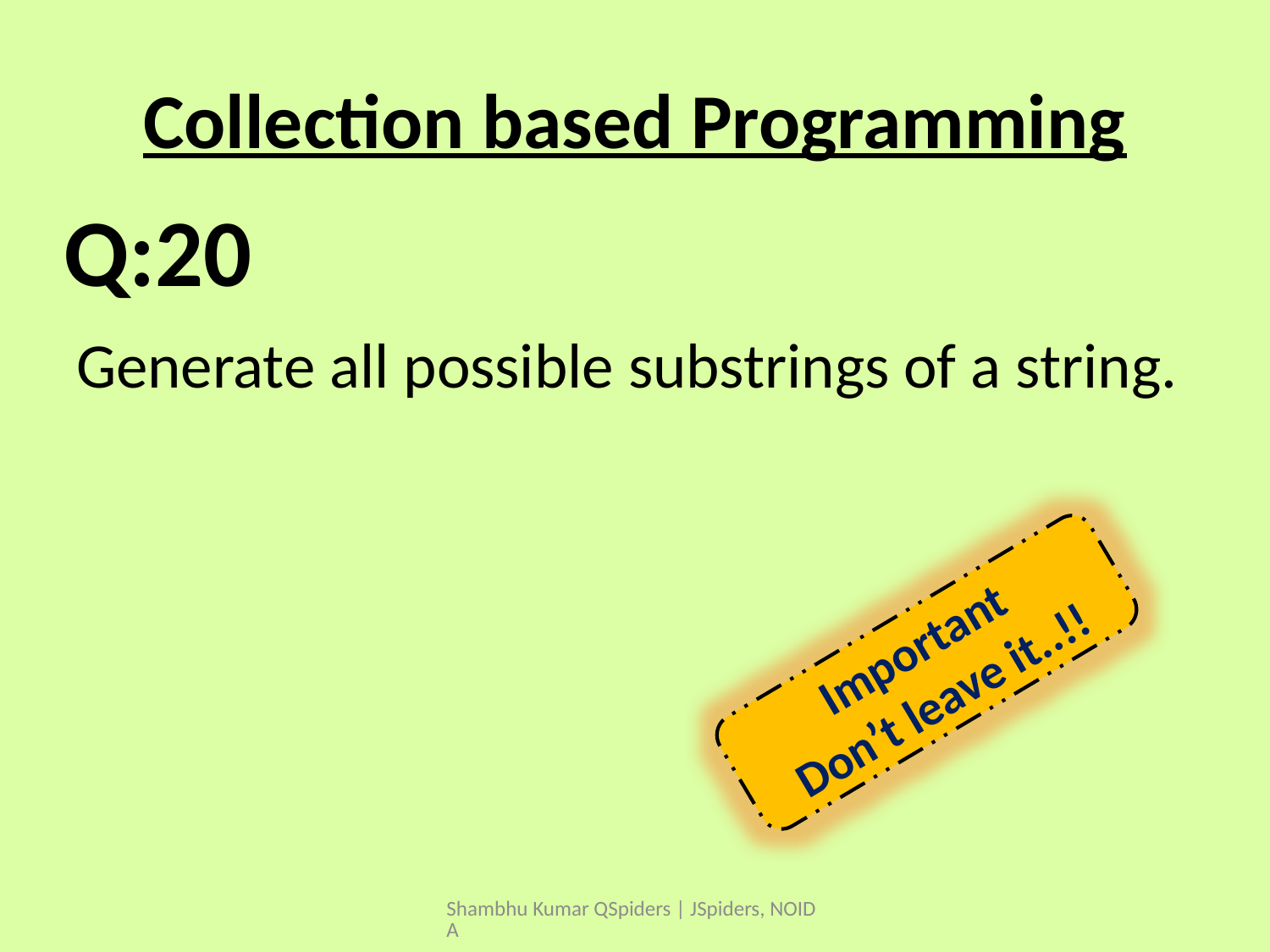

# Collection based Programming

Generate all possible substrings of a string.
Q:20
Important
Don’t leave it..!!
Shambhu Kumar QSpiders | JSpiders, NOIDA